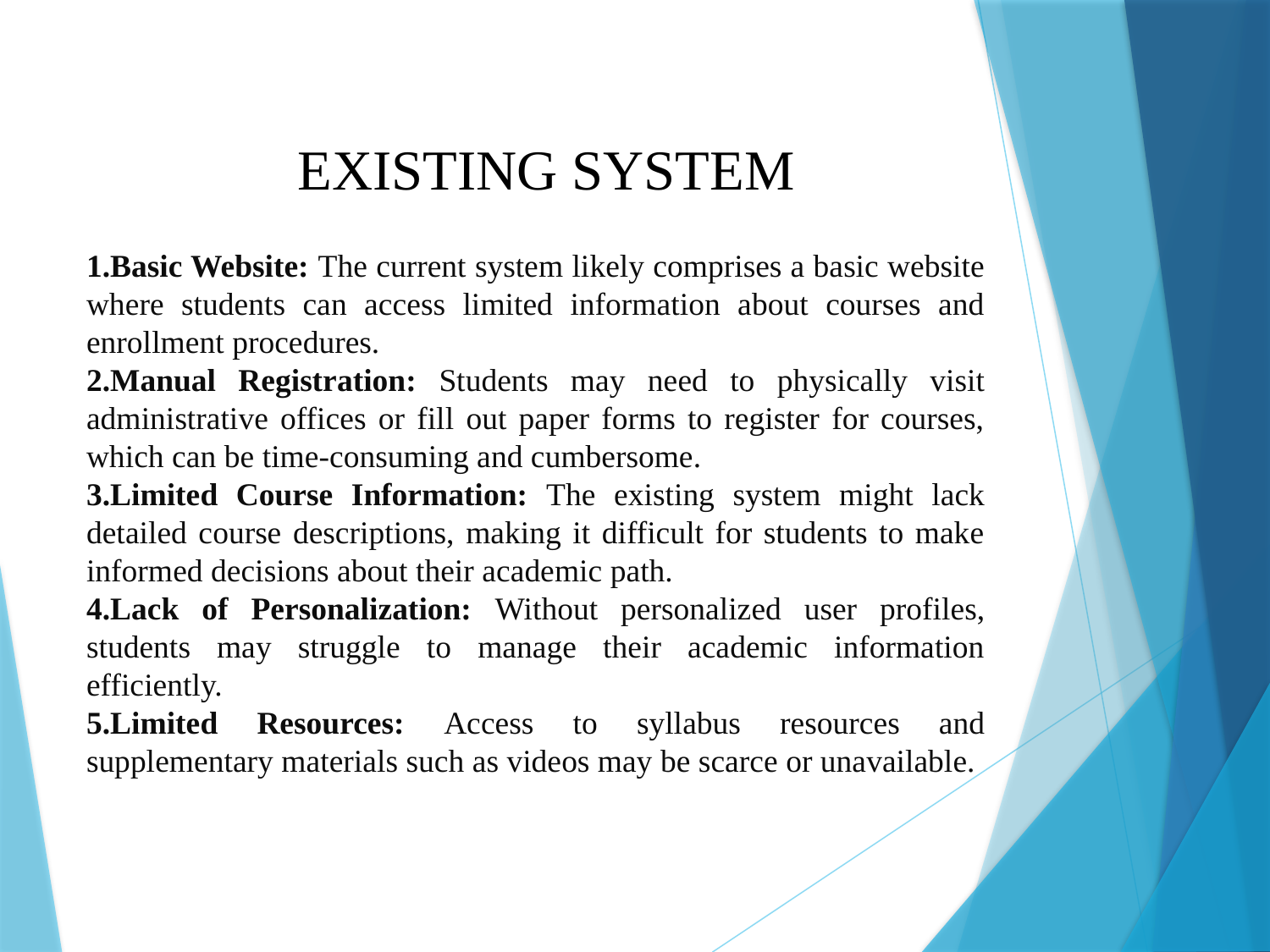

EXISTING SYSTEM
Basic Website: The current system likely comprises a basic website where students can access limited information about courses and enrollment procedures.
Manual Registration: Students may need to physically visit administrative offices or fill out paper forms to register for courses, which can be time-consuming and cumbersome.
Limited Course Information: The existing system might lack detailed course descriptions, making it difficult for students to make informed decisions about their academic path.
Lack of Personalization: Without personalized user profiles, students may struggle to manage their academic information efficiently.
Limited Resources: Access to syllabus resources and supplementary materials such as videos may be scarce or unavailable.